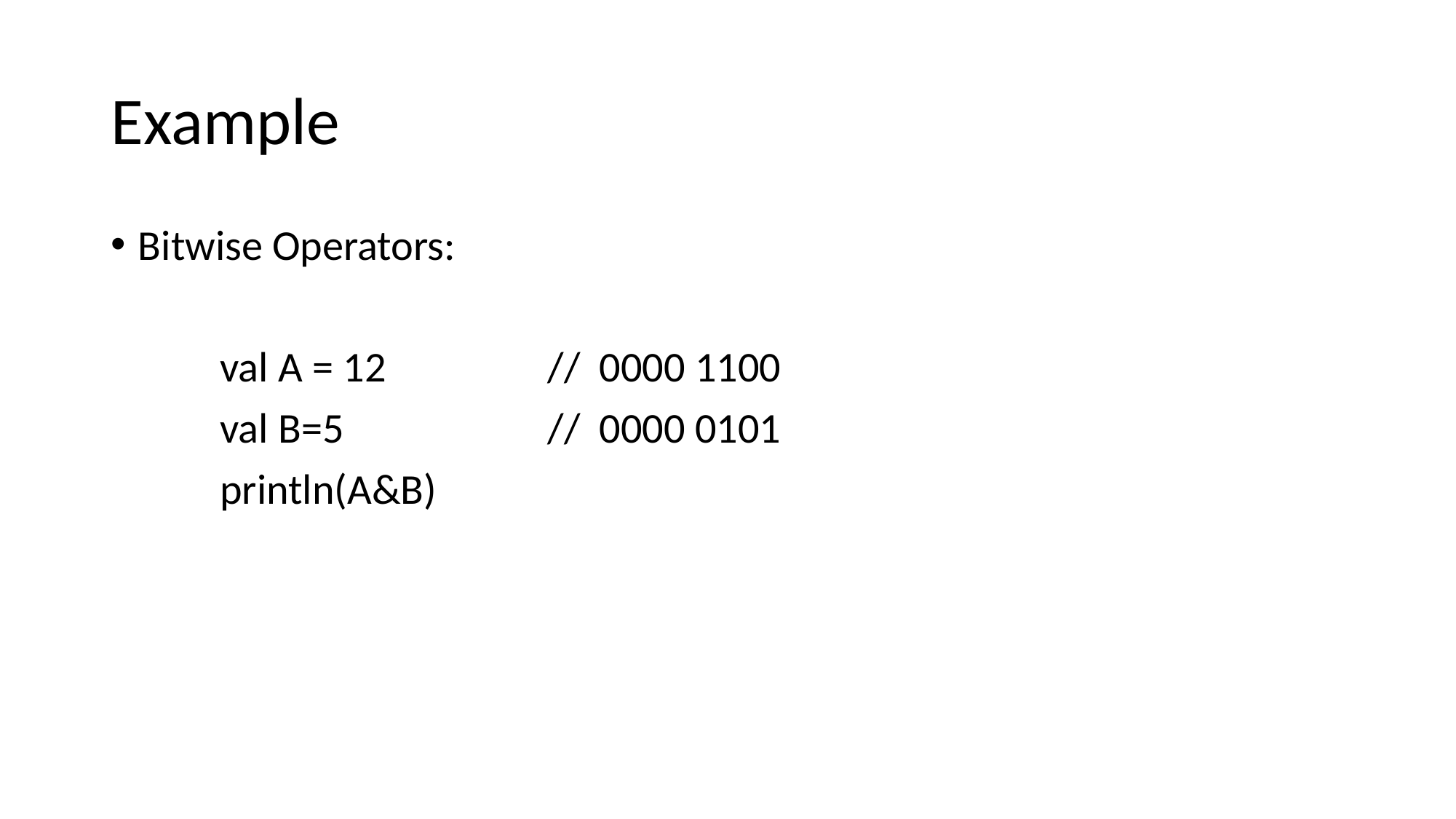

# Example
Bitwise Operators:

	val A = 12		//  0000 1100
	val B=5		//  0000 0101
	println(A&B)